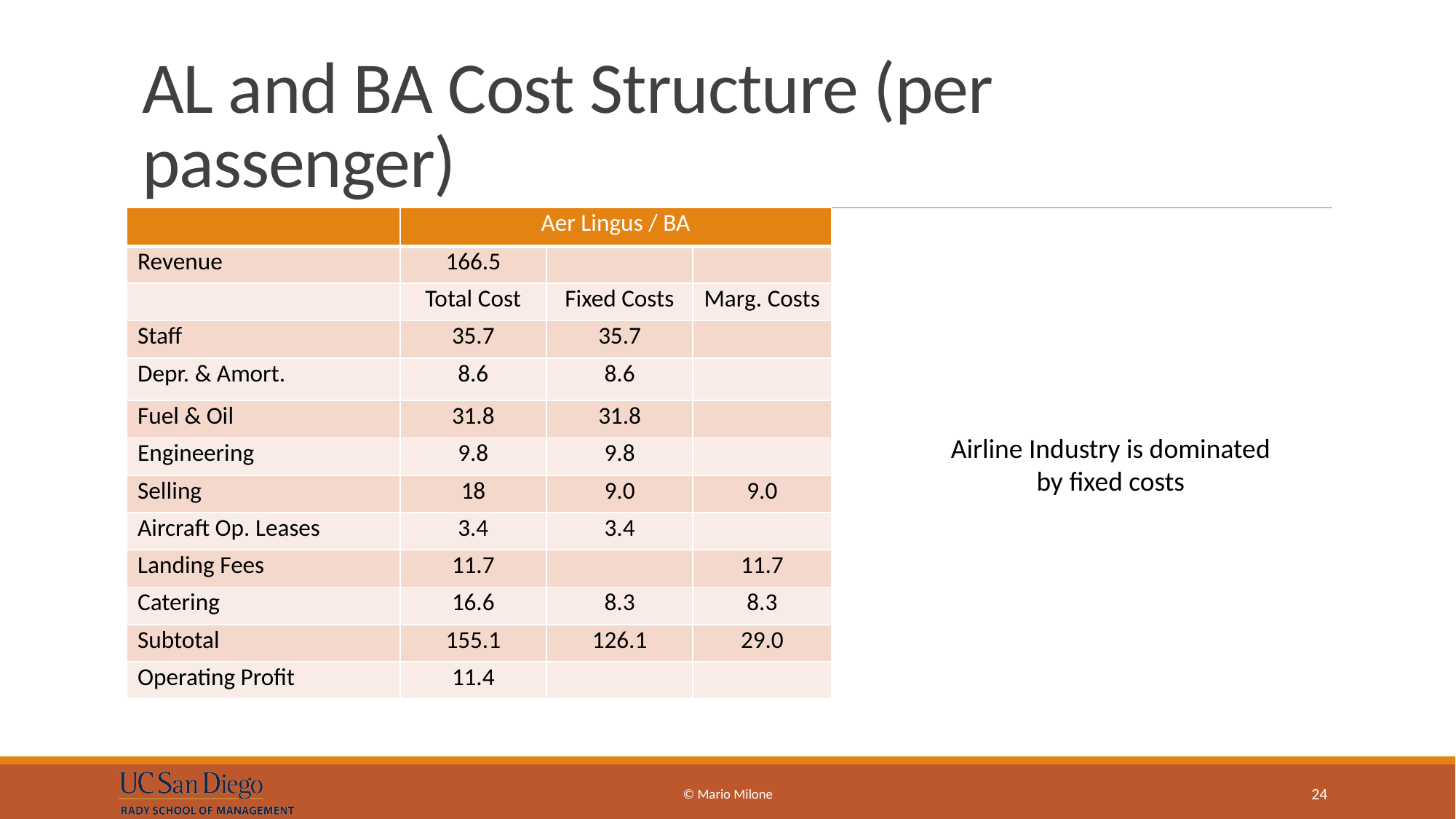

# AL and BA Cost Structure (per passenger)
|  | Aer Lingus / BA |  |  |
| --- | --- | --- | --- |
| Revenue | 166.5 |  |  |
|  | Total Cost | Fixed Costs | Marg. Costs |
| Staff | 35.7 | 35.7 |  |
| Depr. & Amort. | 8.6 | 8.6 |  |
| Fuel & Oil | 31.8 | 31.8 |  |
| Engineering | 9.8 | 9.8 |  |
| Selling | 18 | 9.0 | 9.0 |
| Aircraft Op. Leases | 3.4 | 3.4 |  |
| Landing Fees | 11.7 |  | 11.7 |
| Catering | 16.6 | 8.3 | 8.3 |
| Subtotal | 155.1 | 126.1 | 29.0 |
| Operating Profit | 11.4 |  |  |
Airline Industry is dominated by fixed costs
© Mario Milone
24